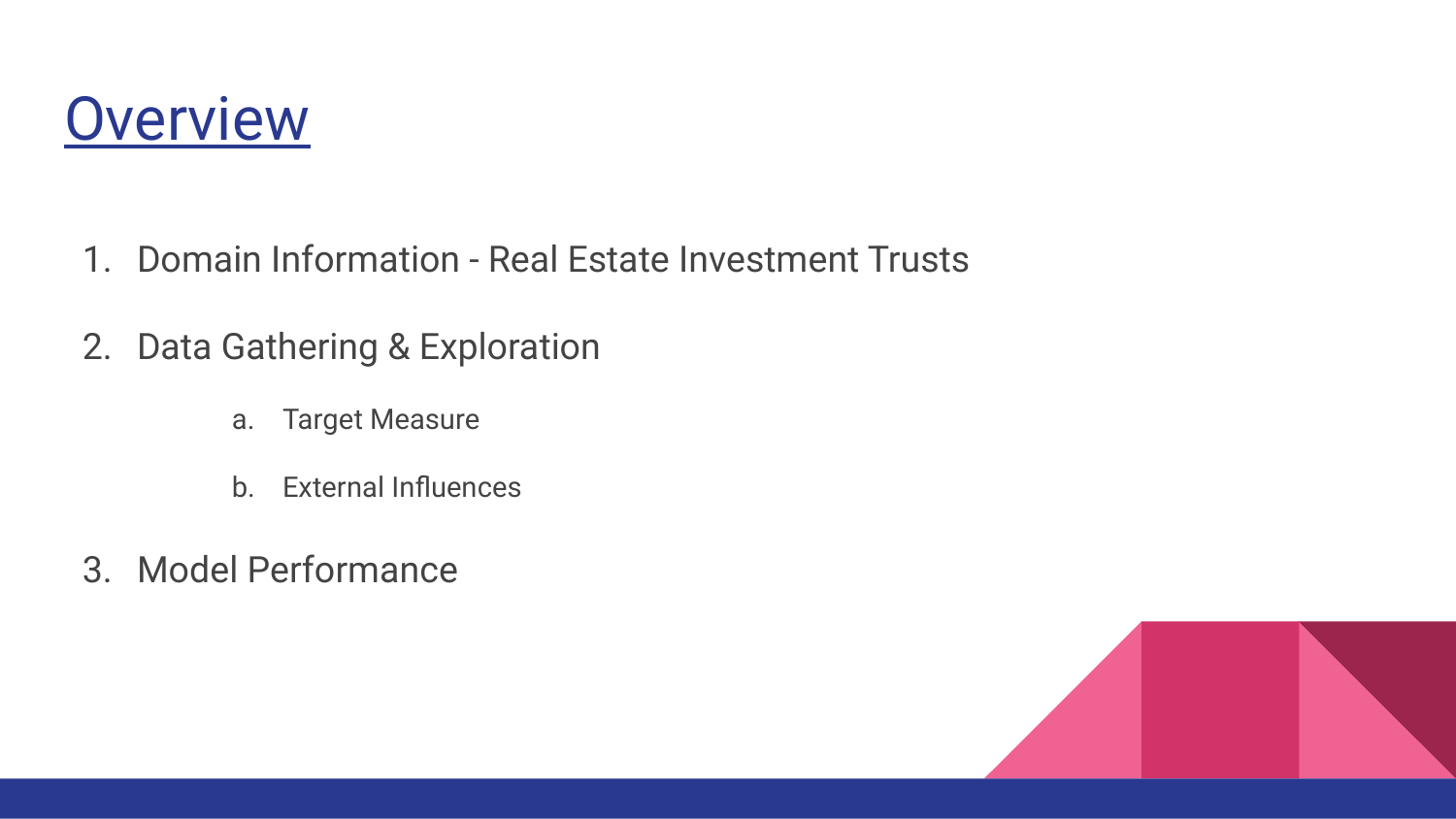

# Overview
Domain Information - Real Estate Investment Trusts
Data Gathering & Exploration
Target Measure
External Influences
Model Performance